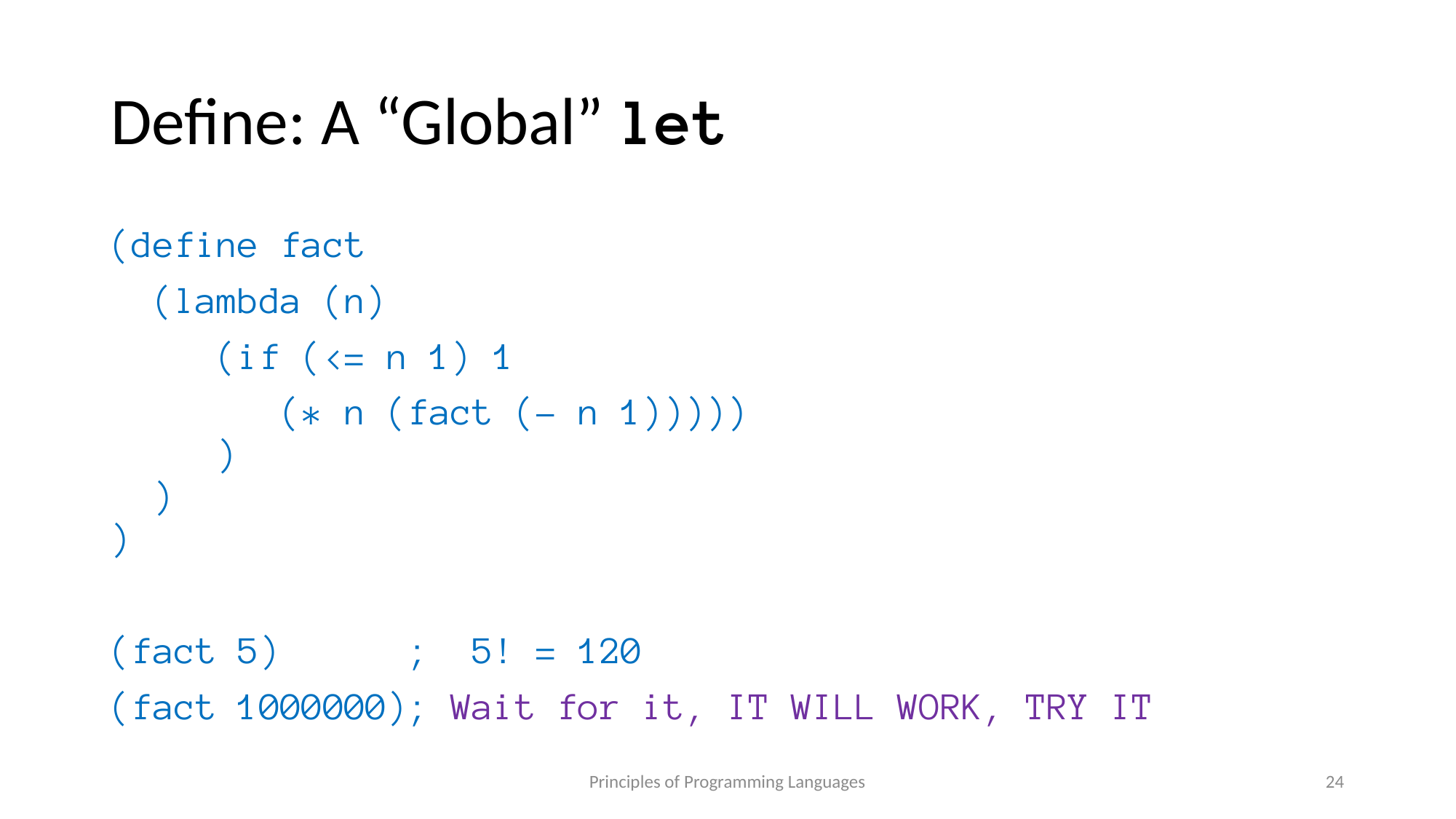

# Define: A “Global” let
(define fact
  (lambda (n)
     (if (<= n 1) 1
        (* n (fact (- n 1)))))
     )
  )
)

(fact 5)      ;  5! = 120
(fact 1000000); Wait for it, IT WILL WORK, TRY IT
Principles of Programming Languages
24